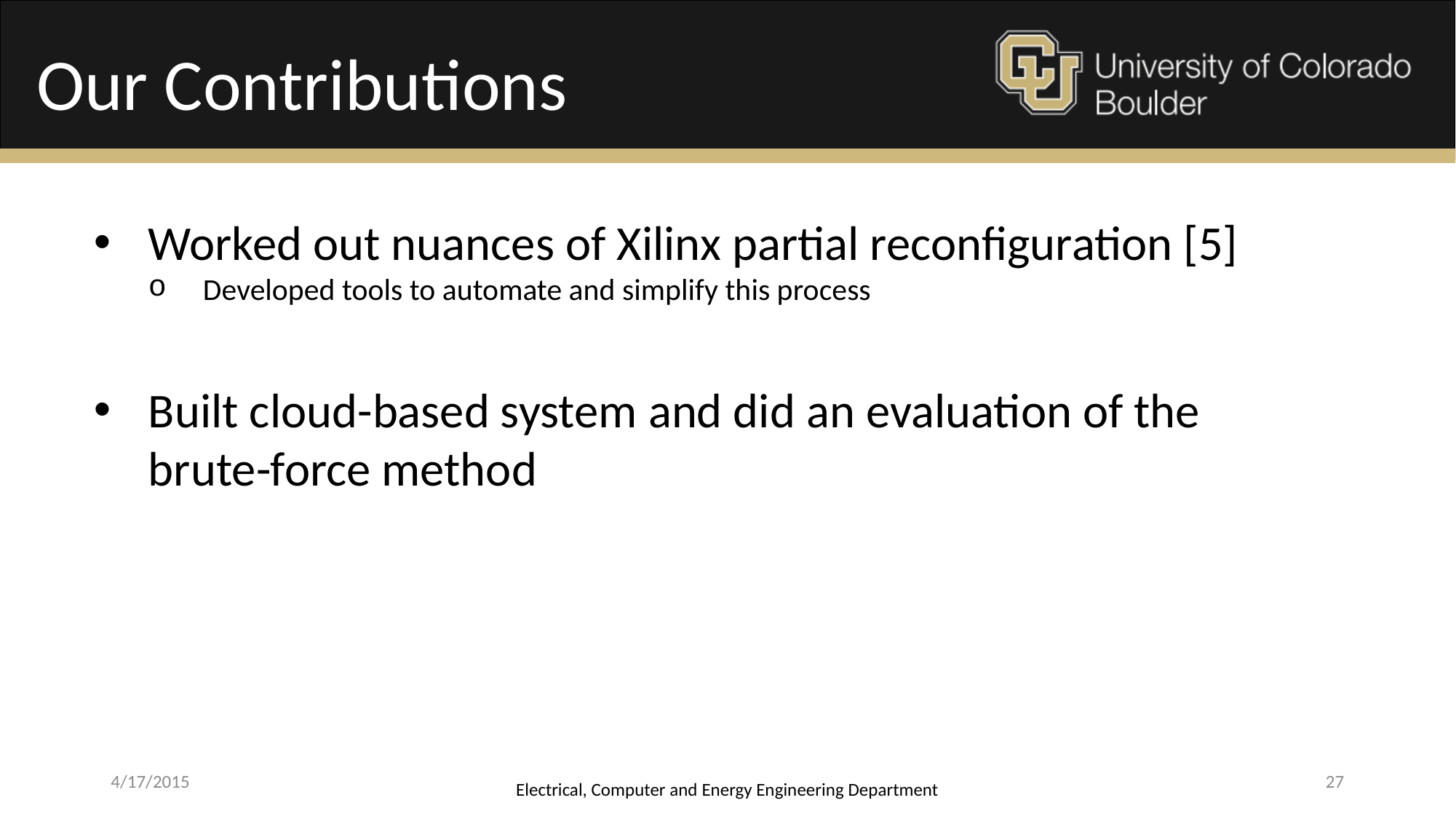

Our Contributions
Worked out nuances of Xilinx partial reconfiguration [5]
Developed tools to automate and simplify this process

Built cloud-based system and did an evaluation of the brute-force method
4/17/2015
Electrical, Computer and Energy Engineering Department
27